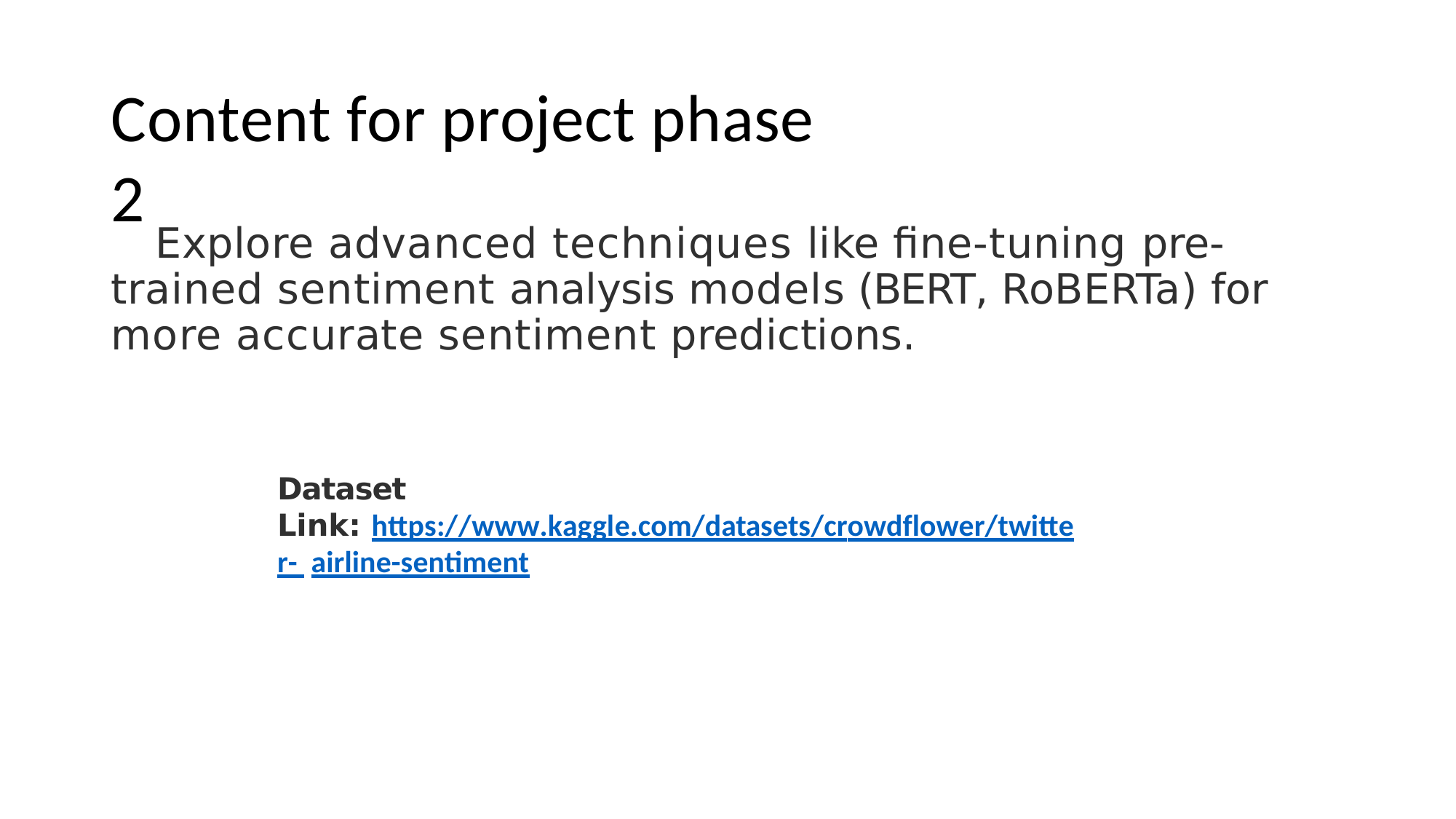

# Content for project phase 2
Explore advanced techniques like fine-tuning pre-  trained sentiment analysis models (BERT, RoBERTa) for  more accurate sentiment predictions.
Dataset
Link: https://www.kaggle.com/datasets/crowdflower/twitter-  airline-sentiment